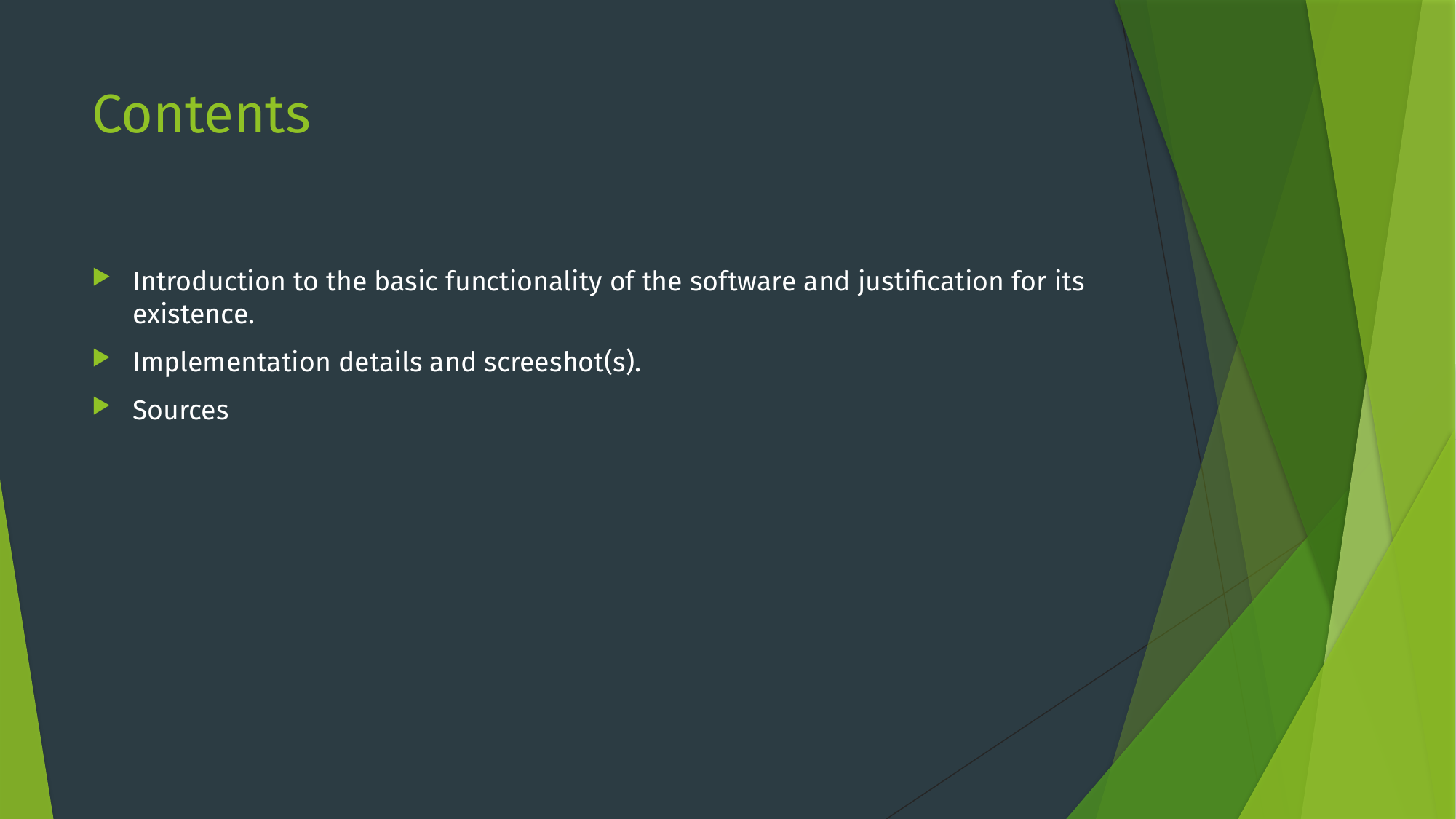

# Contents
Introduction to the basic functionality of the software and justification for its existence.
Implementation details and screeshot(s).
Sources